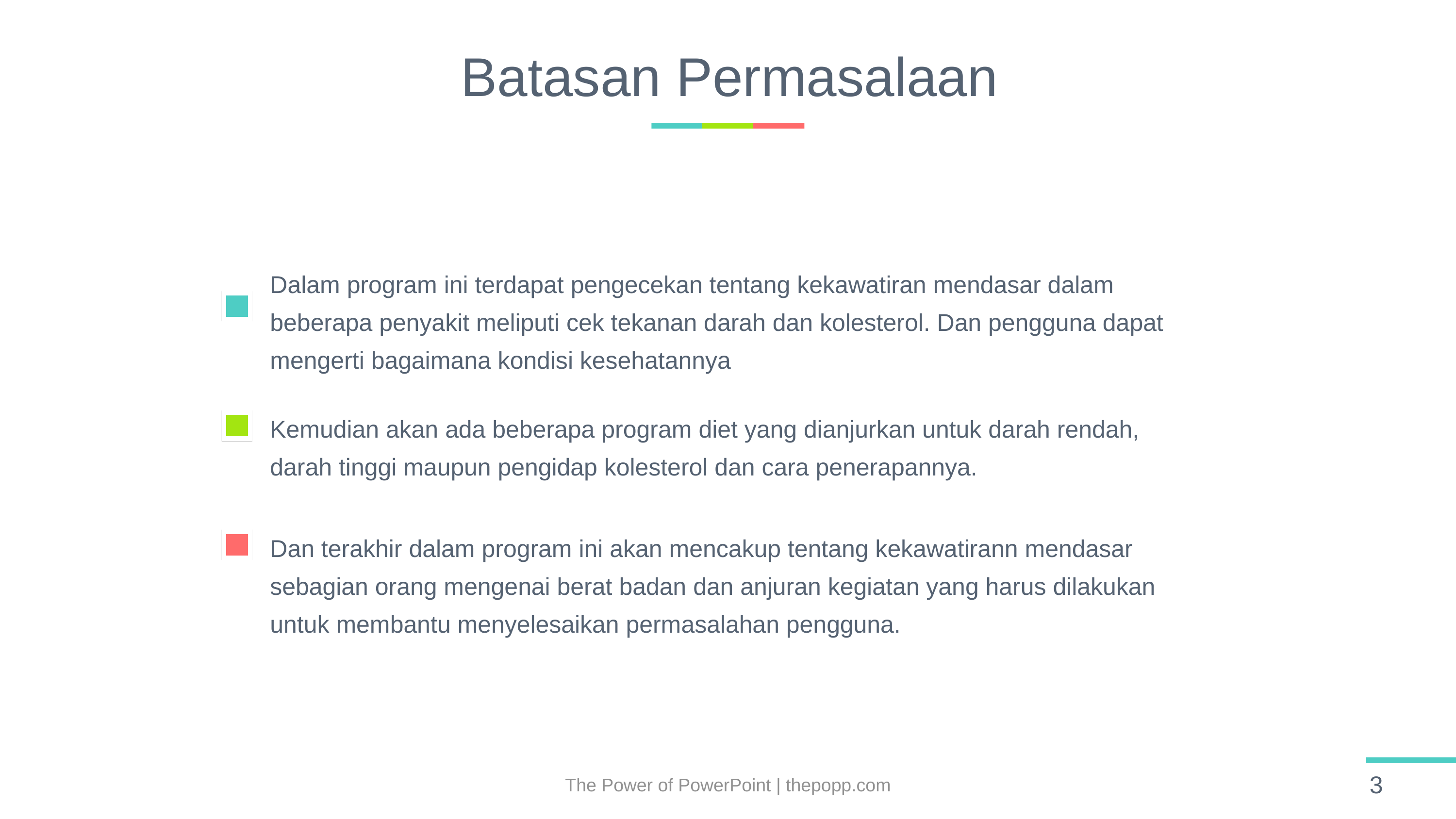

# Batasan Permasalaan
Dalam program ini terdapat pengecekan tentang kekawatiran mendasar dalam beberapa penyakit meliputi cek tekanan darah dan kolesterol. Dan pengguna dapat mengerti bagaimana kondisi kesehatannya
Kemudian akan ada beberapa program diet yang dianjurkan untuk darah rendah, darah tinggi maupun pengidap kolesterol dan cara penerapannya.
Dan terakhir dalam program ini akan mencakup tentang kekawatirann mendasar sebagian orang mengenai berat badan dan anjuran kegiatan yang harus dilakukan untuk membantu menyelesaikan permasalahan pengguna.
The Power of PowerPoint | thepopp.com
3